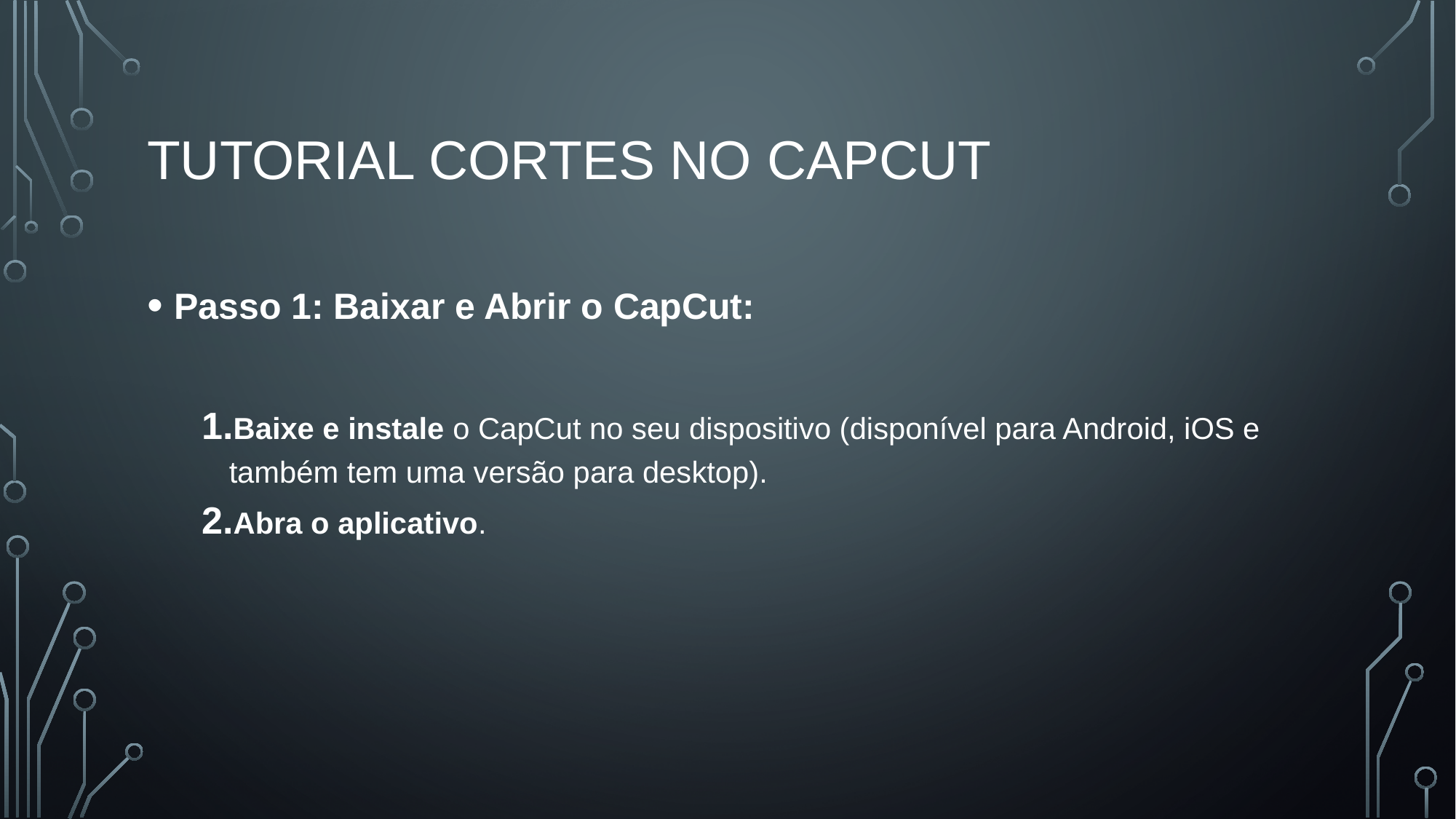

# Tutorial cortes no capcut
Passo 1: Baixar e Abrir o CapCut:

Baixe e instale o CapCut no seu dispositivo (disponível para Android, iOS e também tem uma versão para desktop).
Abra o aplicativo.